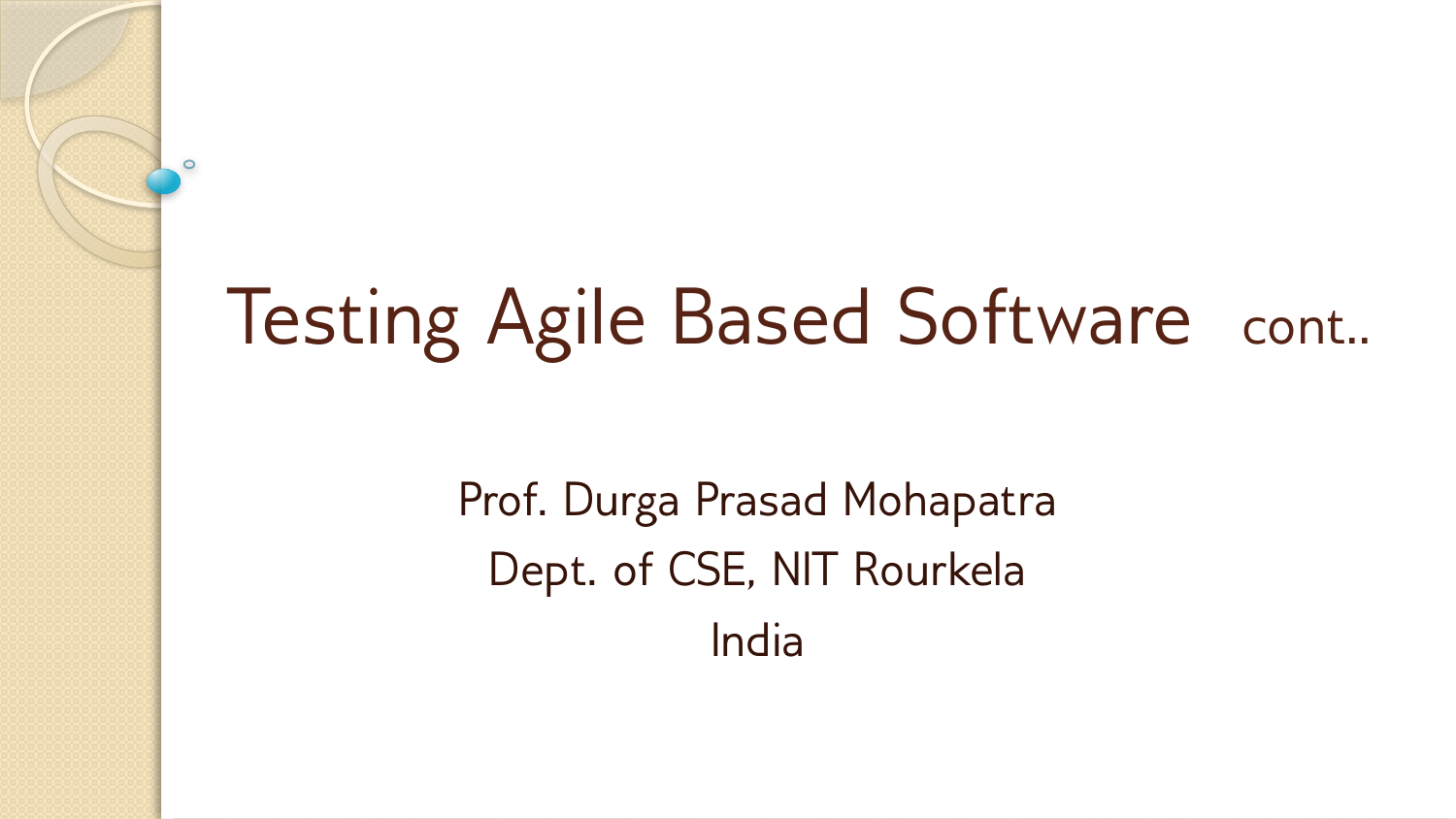

# Testing Agile Based Software  cont..
Prof. Durga Prasad Mohapatra
Dept. of CSE, NIT Rourkela
India